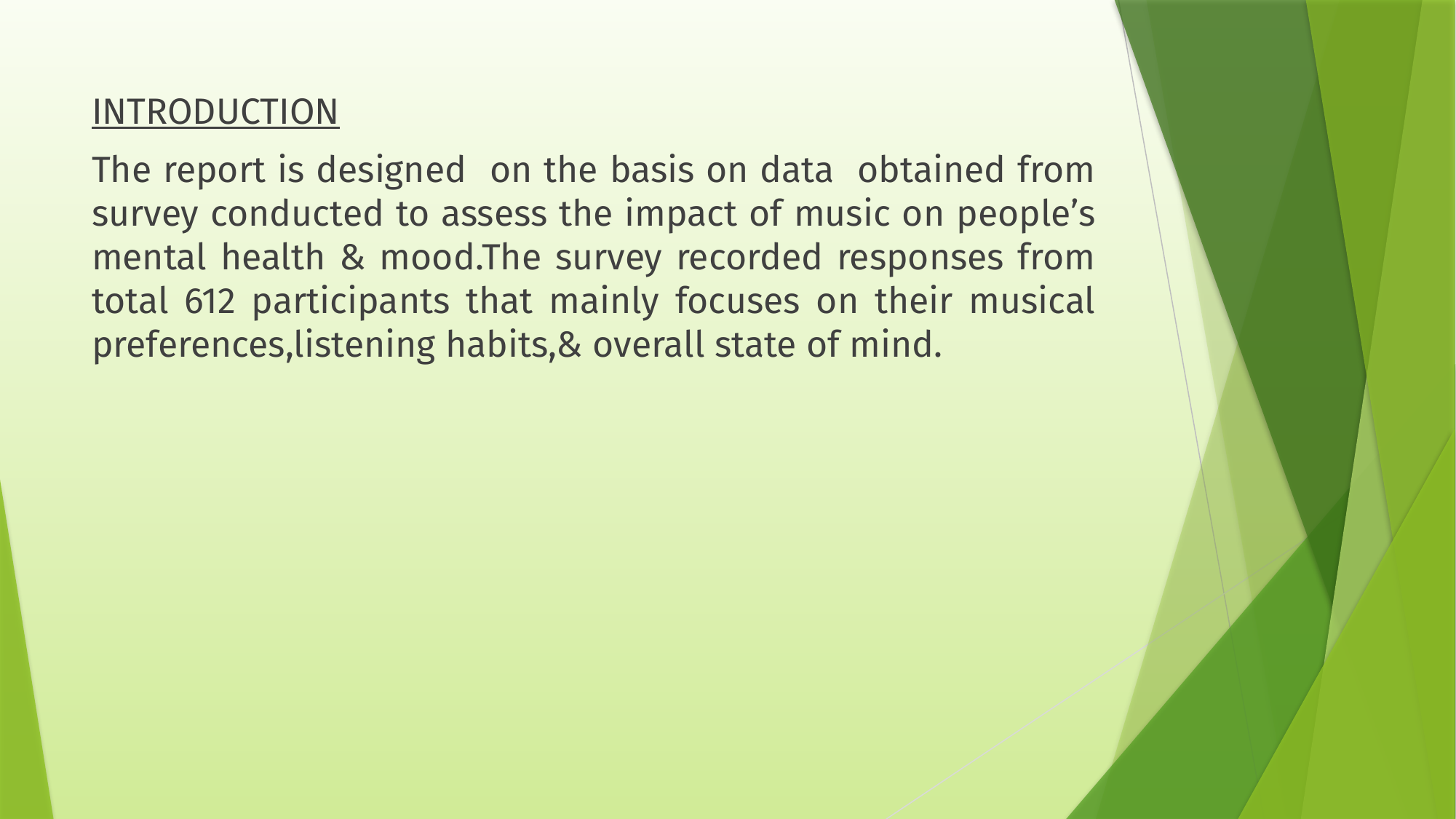

INTRODUCTION
The report is designed  on the basis on data  obtained from survey conducted to assess the impact of music on people’s mental health & mood.The survey recorded responses from total 612 participants that mainly focuses on their musical preferences,listening habits,& overall state of mind.